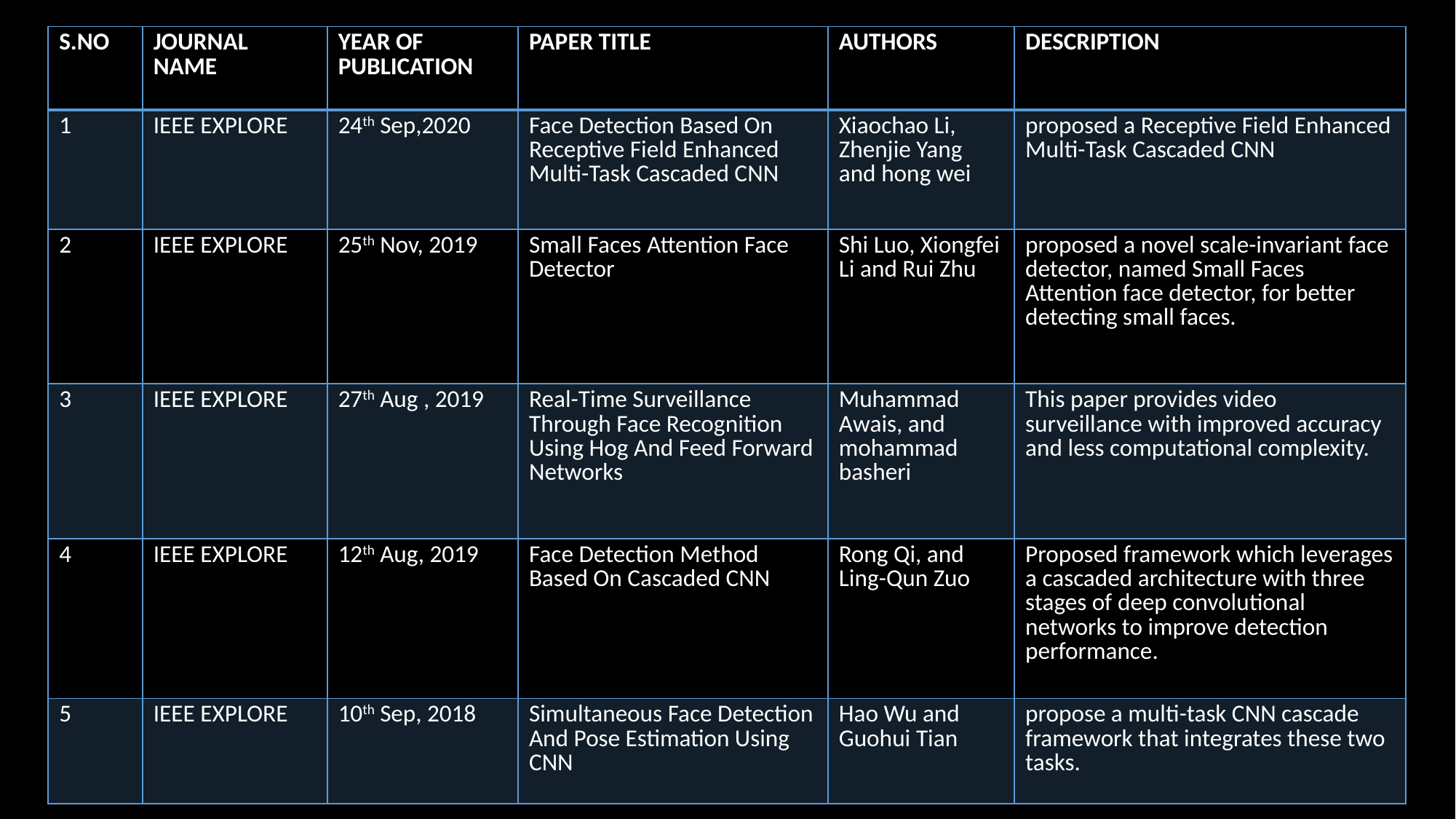

| S.NO | JOURNAL NAME | YEAR OF PUBLICATION | PAPER TITLE | AUTHORS | DESCRIPTION |
| --- | --- | --- | --- | --- | --- |
| 1 | IEEE EXPLORE | 24th Sep,2020 | Face Detection Based On Receptive Field Enhanced Multi-Task Cascaded CNN | Xiaochao Li, Zhenjie Yang and hong wei | proposed a Receptive Field Enhanced Multi-Task Cascaded CNN |
| 2 | IEEE EXPLORE | 25th Nov, 2019 | Small Faces Attention Face Detector | Shi Luo, Xiongfei Li and Rui Zhu | proposed a novel scale-invariant face detector, named Small Faces Attention face detector, for better detecting small faces. |
| 3 | IEEE EXPLORE | 27th Aug , 2019 | Real-Time Surveillance Through Face Recognition Using Hog And Feed Forward Networks | Muhammad Awais, and mohammad basheri | This paper provides video surveillance with improved accuracy and less computational complexity. |
| 4 | IEEE EXPLORE | 12th Aug, 2019 | Face Detection Method Based On Cascaded CNN | Rong Qi, and Ling-Qun Zuo | Proposed framework which leverages a cascaded architecture with three stages of deep convolutional networks to improve detection performance. |
| 5 | IEEE EXPLORE | 10th Sep, 2018 | Simultaneous Face Detection And Pose Estimation Using CNN | Hao Wu and Guohui Tian | propose a multi-task CNN cascade framework that integrates these two tasks. |